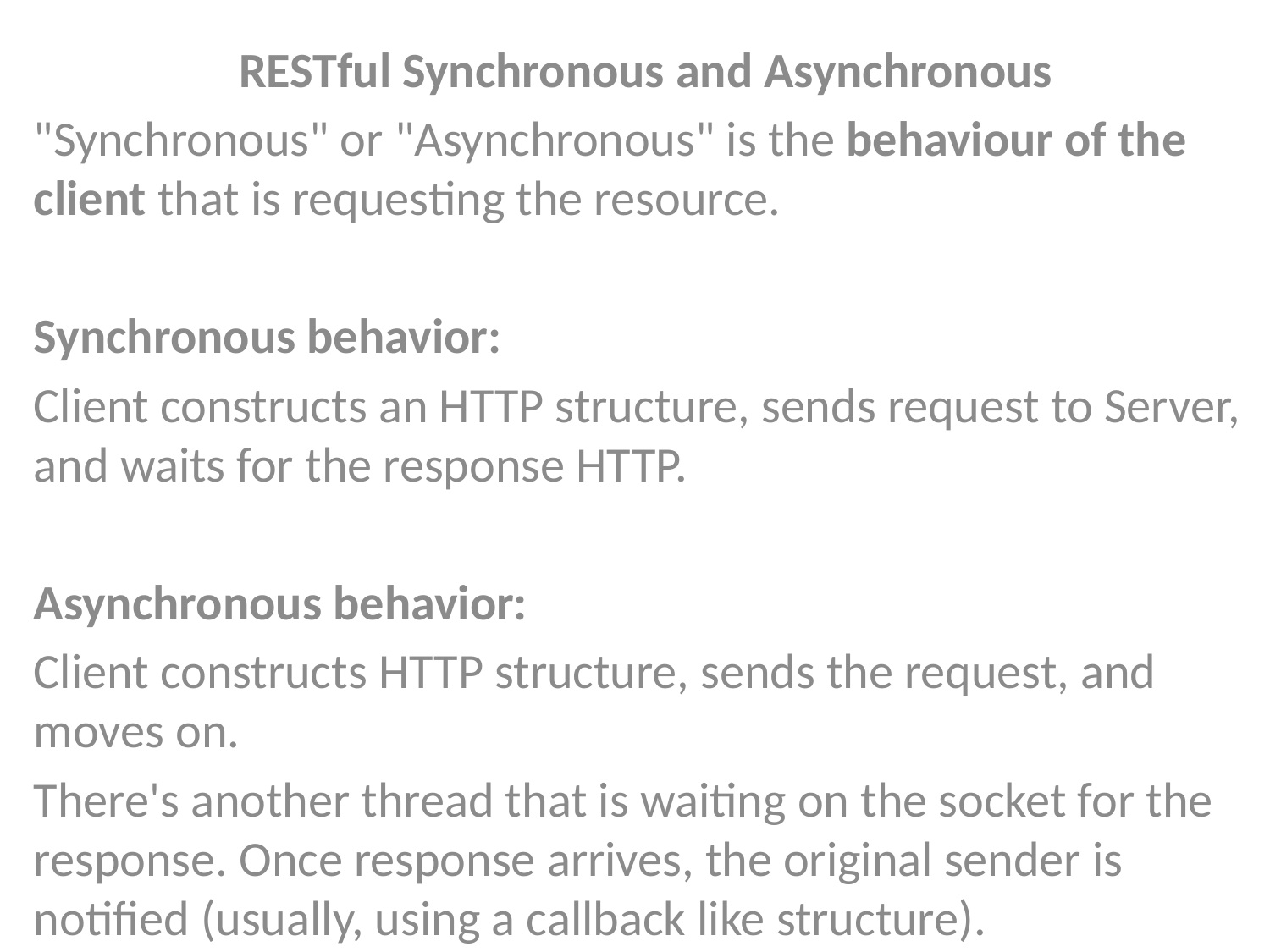

RESTful Synchronous and Asynchronous
"Synchronous" or "Asynchronous" is the behaviour of the client that is requesting the resource.

Synchronous behavior:
Client constructs an HTTP structure, sends request to Server, and waits for the response HTTP.

Asynchronous behavior:
Client constructs HTTP structure, sends the request, and moves on.
There's another thread that is waiting on the socket for the response. Once response arrives, the original sender is notified (usually, using a callback like structure).